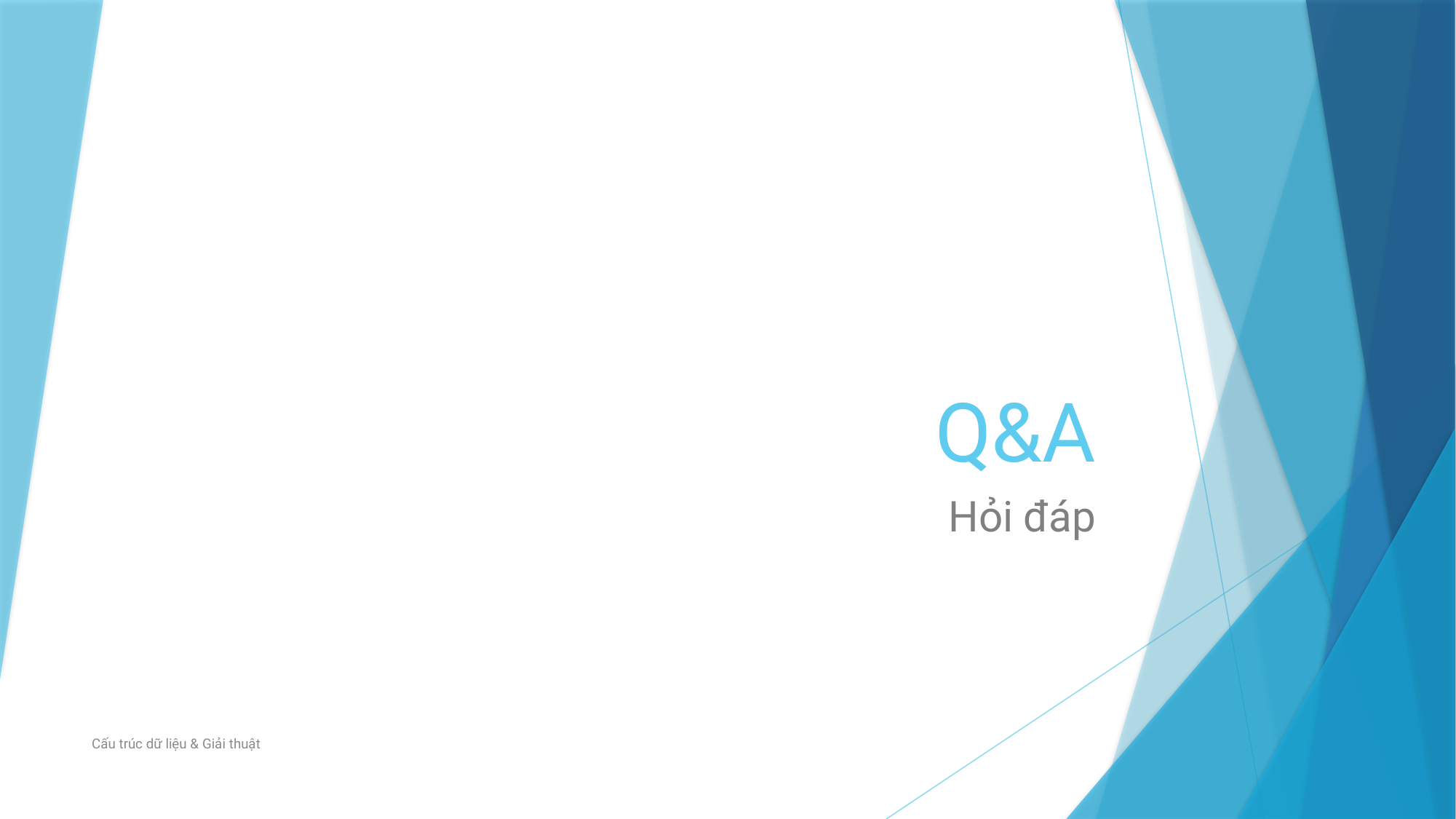

# Q&A
Hỏi đáp
Cấu trúc dữ liệu & Giải thuật

69